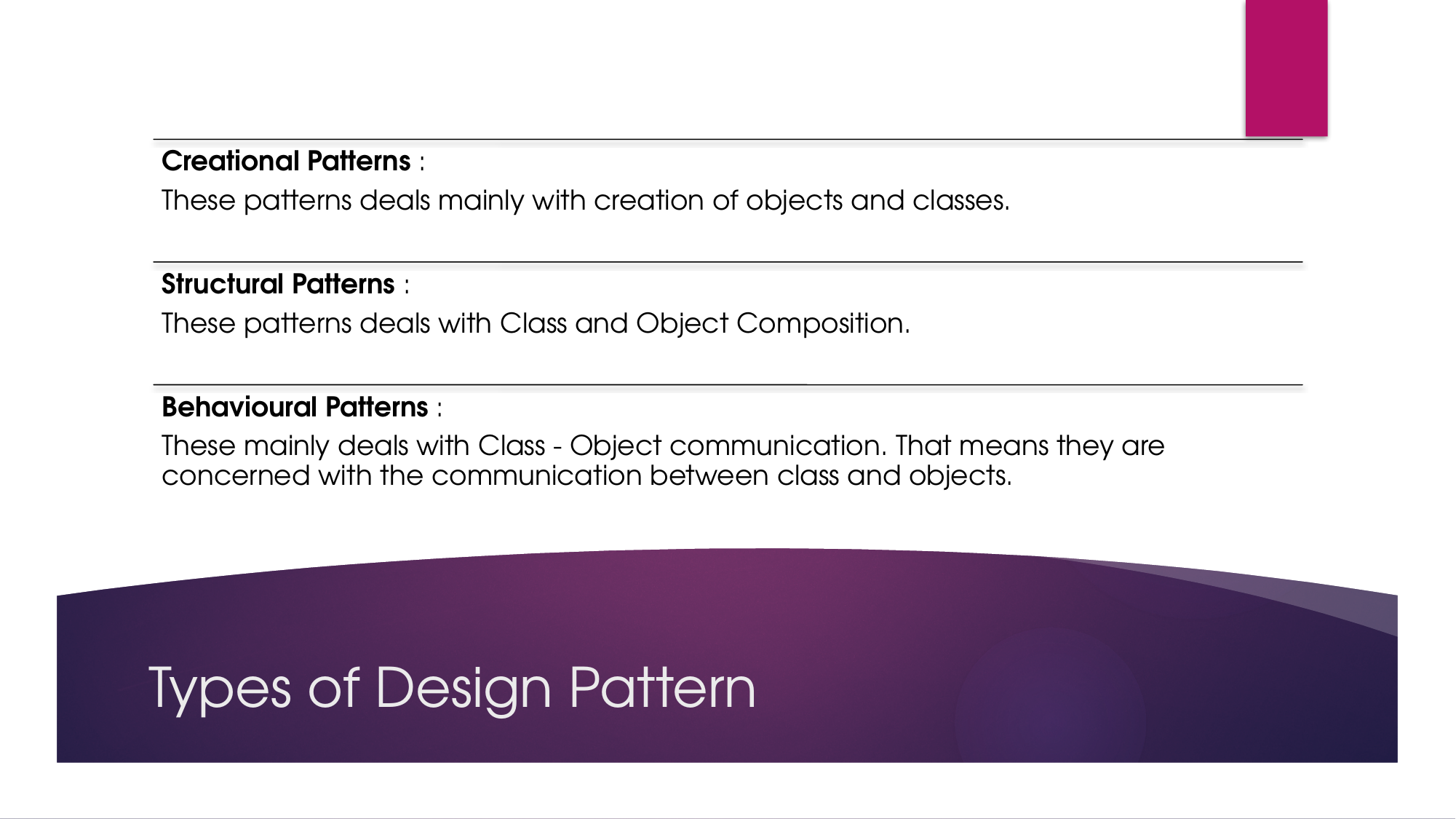

Creational Patterns :
These patterns deals mainly with creation of objects and classes.
Structural Patterns :
These patterns deals with Class and Object Composition.
Behavioural Patterns :
These mainly deals with Class - Object communication. That means they are concerned with the communication between class and objects.
# Types of Design Pattern